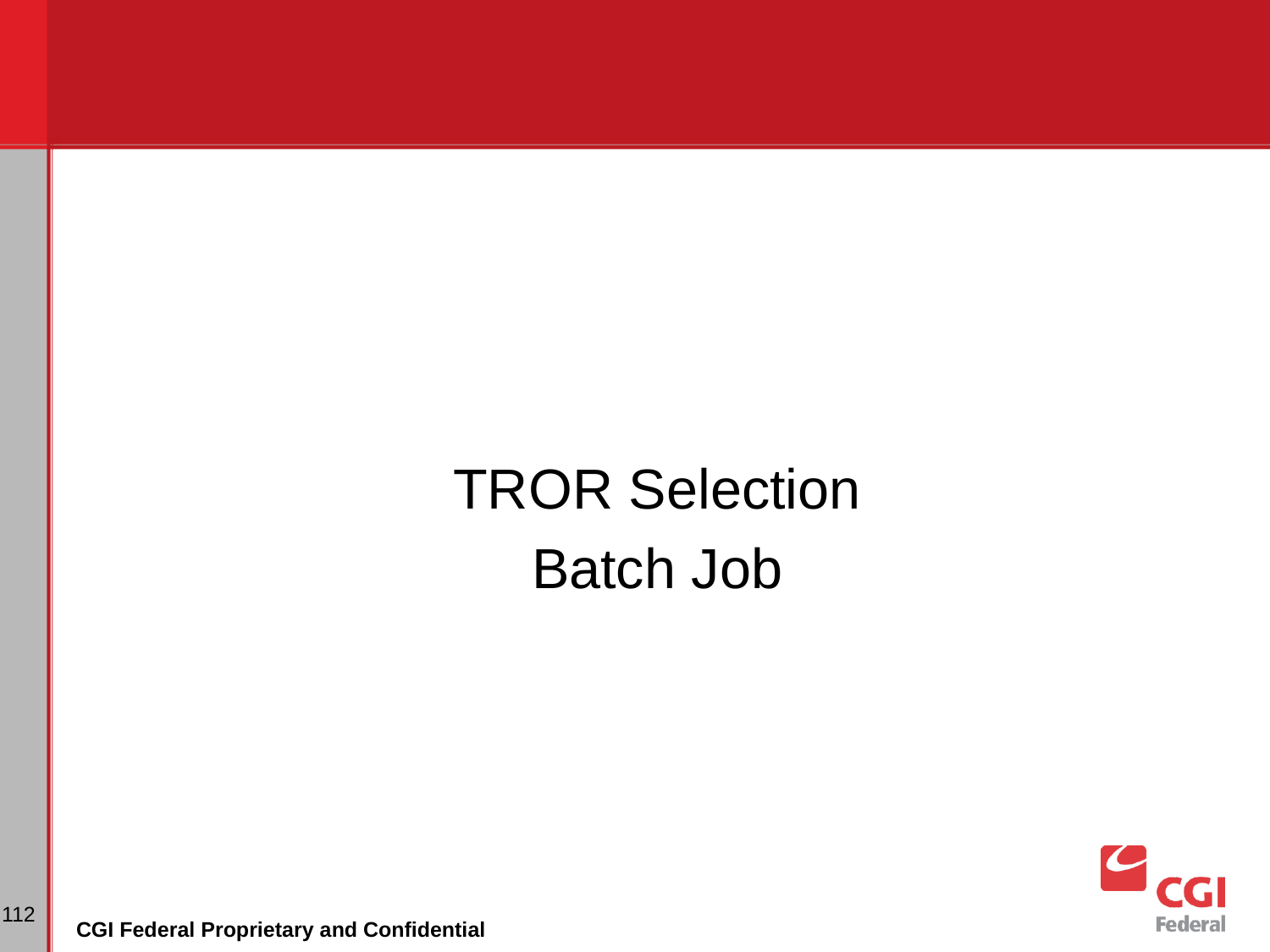

TROR Selection
Batch Job
112
CGI Federal Proprietary and Confidential